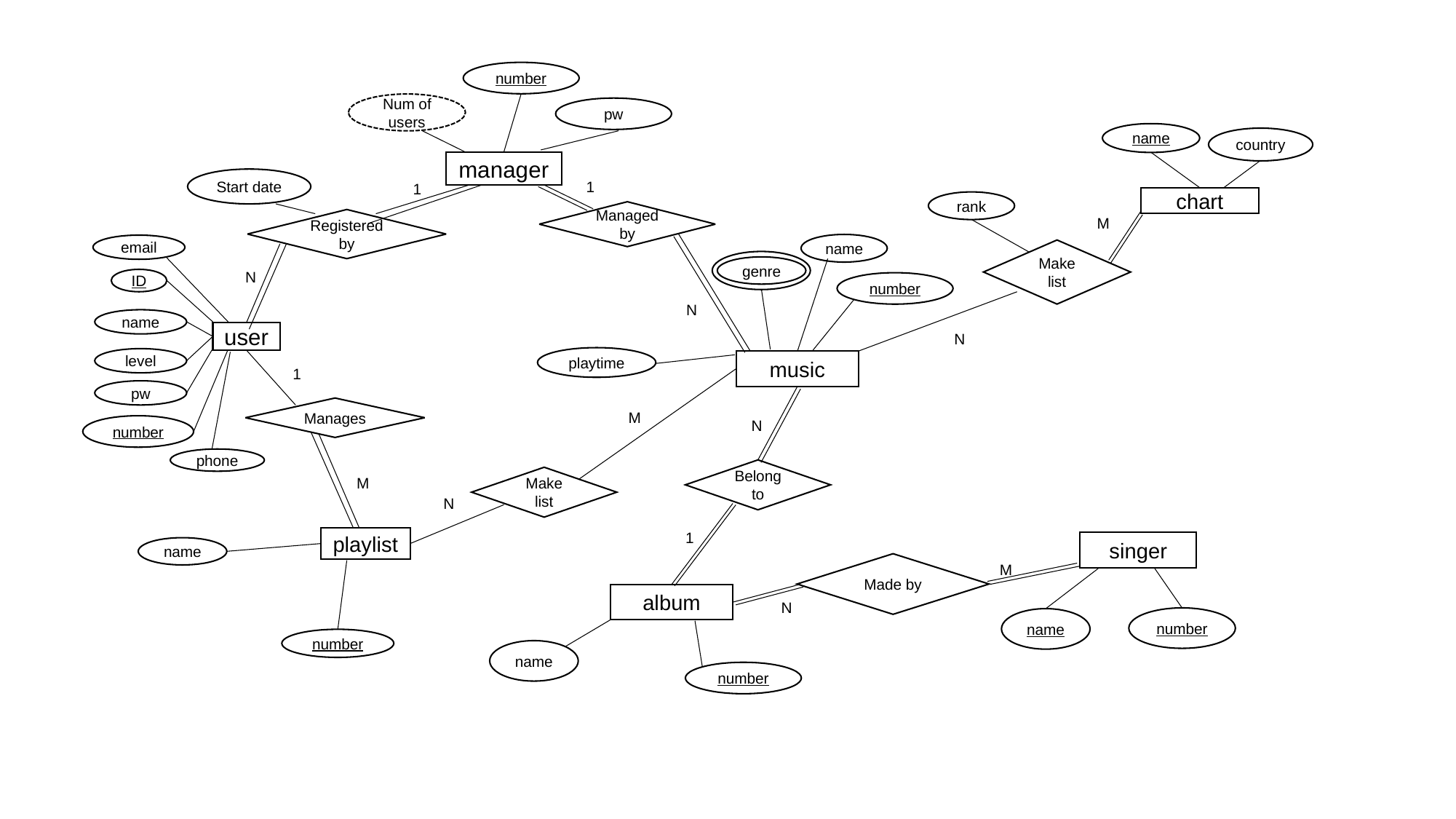

number
Num of users
pw
name
country
manager
Start date
1
1
chart
rank
Managed by
M
Registered by
name
email
Make list

genre
N
ID
number
N
name
user
N
playtime
level
music
1
pw
Manages
M
N
number
phone
Belong to
Make list
M
N
1
playlist
singer
name
Made by
M
album
N
number
name
number
name
number